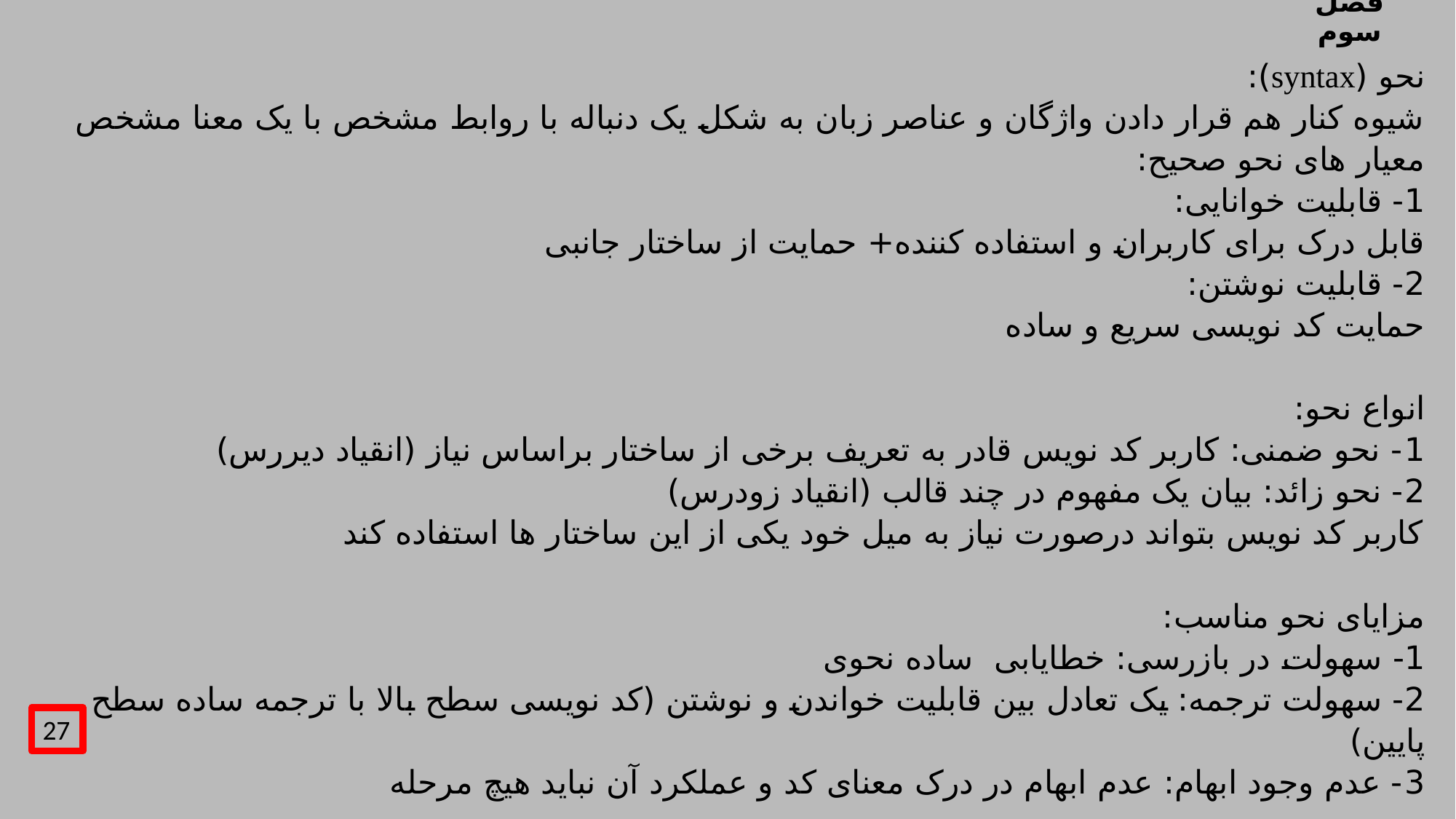

# فصل سوم
نحو (syntax):
شیوه کنار هم قرار دادن واژگان و عناصر زبان به شکل یک دنباله با روابط مشخص با یک معنا مشخص
معیار های نحو صحیح:
1- قابلیت خوانایی:
قابل درک برای کاربران و استفاده کننده+ حمایت از ساختار جانبی
2- قابلیت نوشتن:
حمایت کد نویسی سریع و ساده

انواع نحو:
1- نحو ضمنی: کاربر کد نویس قادر به تعریف برخی از ساختار براساس نیاز (انقیاد دیررس)
2- نحو زائد: بیان یک مفهوم در چند قالب (انقیاد زودرس)
کاربر کد نویس بتواند درصورت نیاز به میل خود یکی از این ساختار ها استفاده کند

مزایای نحو مناسب:
1- سهولت در بازرسی: خطایابی  ساده نحوی
2- سهولت ترجمه: یک تعادل بین قابلیت خواندن و نوشتن (کد نویسی سطح بالا با ترجمه ساده سطح پایین)
3- عدم وجود ابهام: عدم ابهام در درک معنای کد و عملکرد آن نباید هیچ مرحله
27